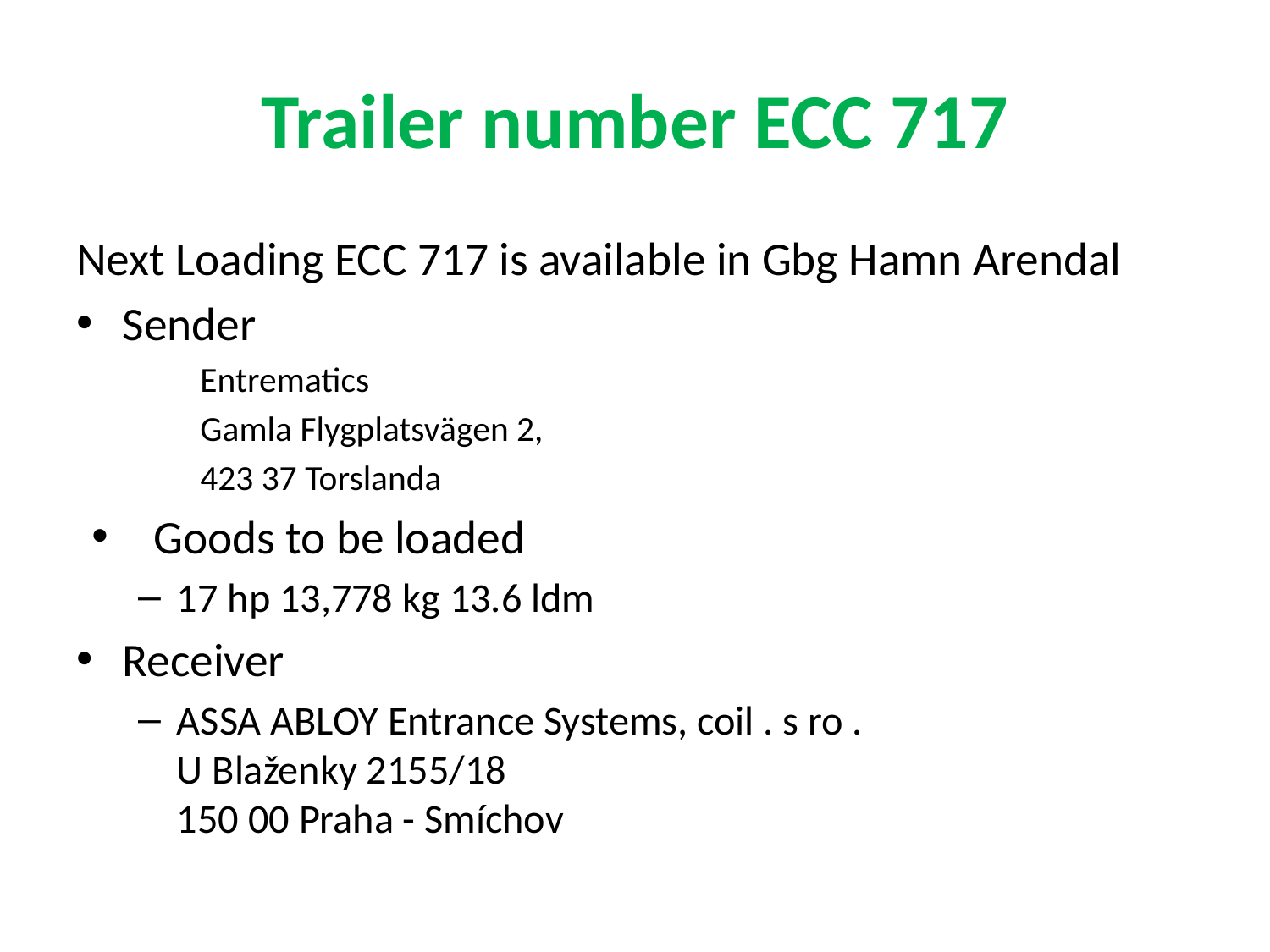

# Trailer number ECC 717
Next Loading ECC 717 is available in Gbg Hamn Arendal
Sender
Entrematics
Gamla Flygplatsvägen 2,
423 37 Torslanda
Goods to be loaded
17 hp 13,778 kg 13.6 ldm
Receiver
ASSA ABLOY Entrance Systems, coil . s ro .
U Blaženky 2155/18
150 00 Praha - Smíchov